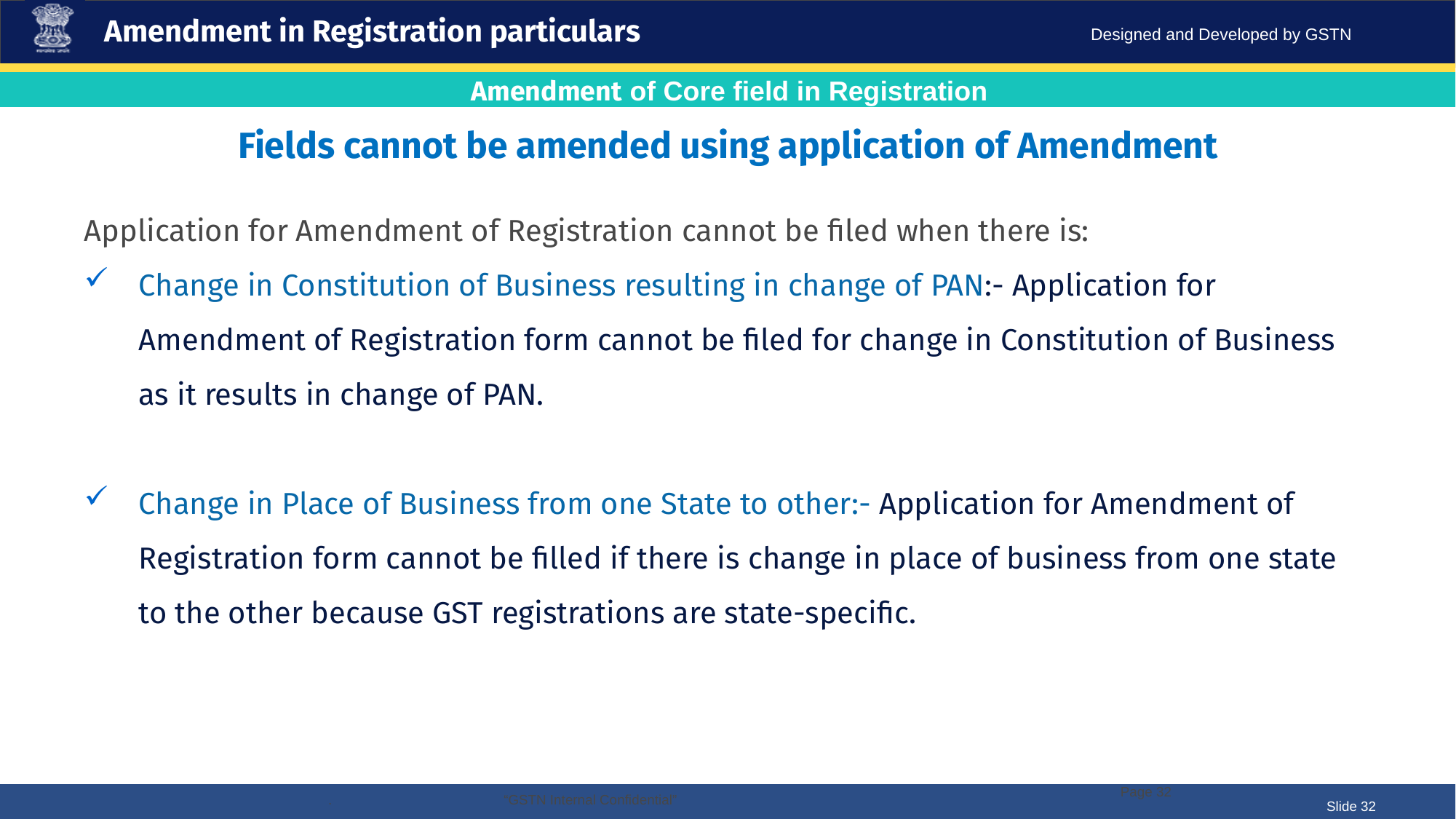

Amendment in Registration particulars
Amendment of Core field in Registration
Fields cannot be amended using application of Amendment
Application for Amendment of Registration cannot be filed when there is:
Change in Constitution of Business resulting in change of PAN:- Application for Amendment of Registration form cannot be filed for change in Constitution of Business as it results in change of PAN.

Change in Place of Business from one State to other:- Application for Amendment of Registration form cannot be filled if there is change in place of business from one state to the other because GST registrations are state-specific.
Page 32